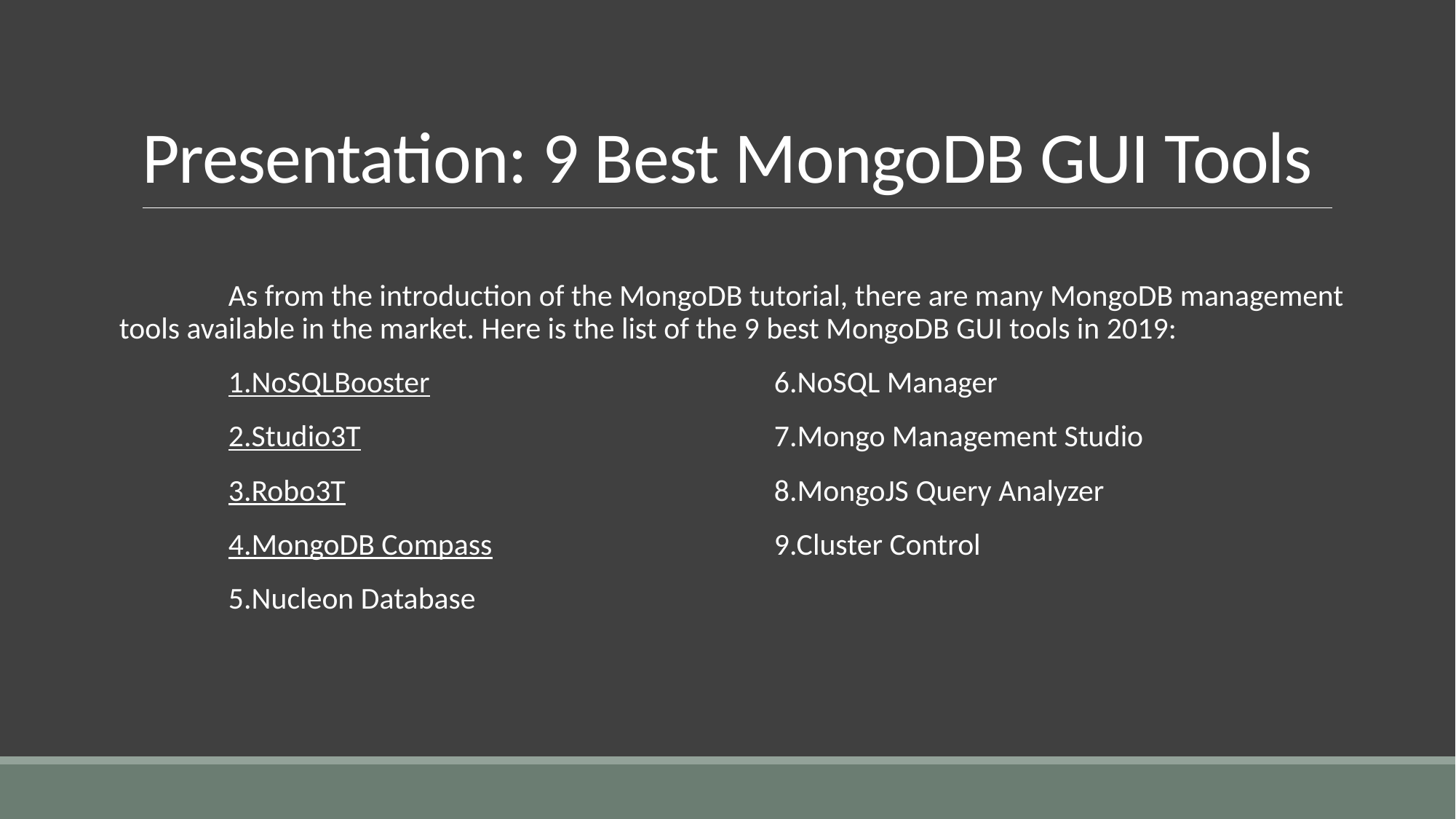

# Presentation: 9 Best MongoDB GUI Tools

	As from the introduction of the MongoDB tutorial, there are many MongoDB management tools available in the market. Here is the list of the 9 best MongoDB GUI tools in 2019:
	1.NoSQLBooster				6.NoSQL Manager
	2.Studio3T				7.Mongo Management Studio
	3.Robo3T				8.MongoJS Query Analyzer
	4.MongoDB Compass			9.Cluster Control
	5.Nucleon Database